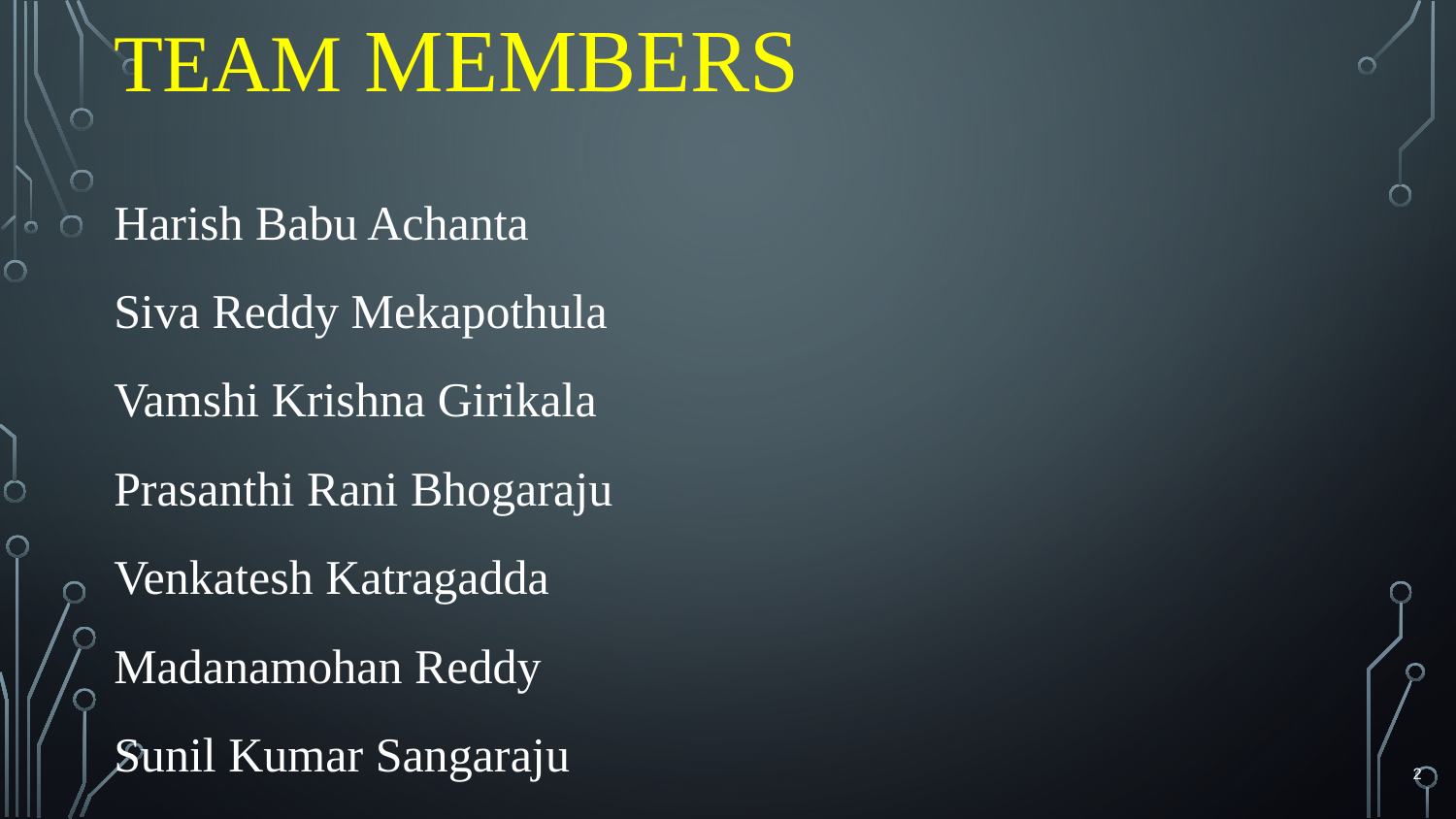

# Team Members
Harish Babu Achanta
Siva Reddy Mekapothula
Vamshi Krishna Girikala
Prasanthi Rani Bhogaraju
Venkatesh Katragadda
Madanamohan Reddy
Sunil Kumar Sangaraju

2